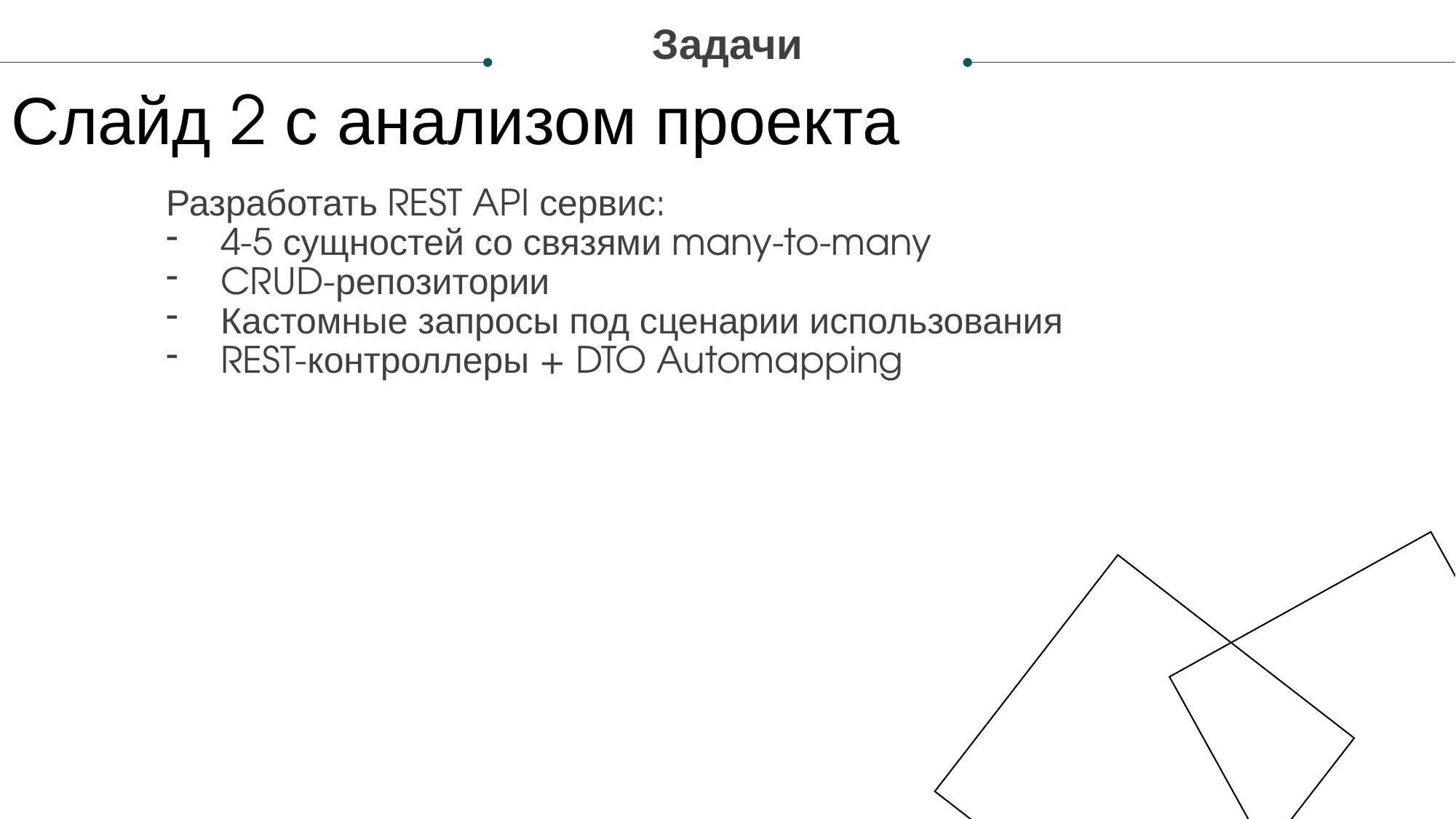

Задачи
Слайд 2 с анализом проекта
Разработать REST API сервис:
4-5 сущностей со связями many-to-many
CRUD-репозитории
Кастомные запросы под сценарии использования
REST-контроллеры + DTO Automapping